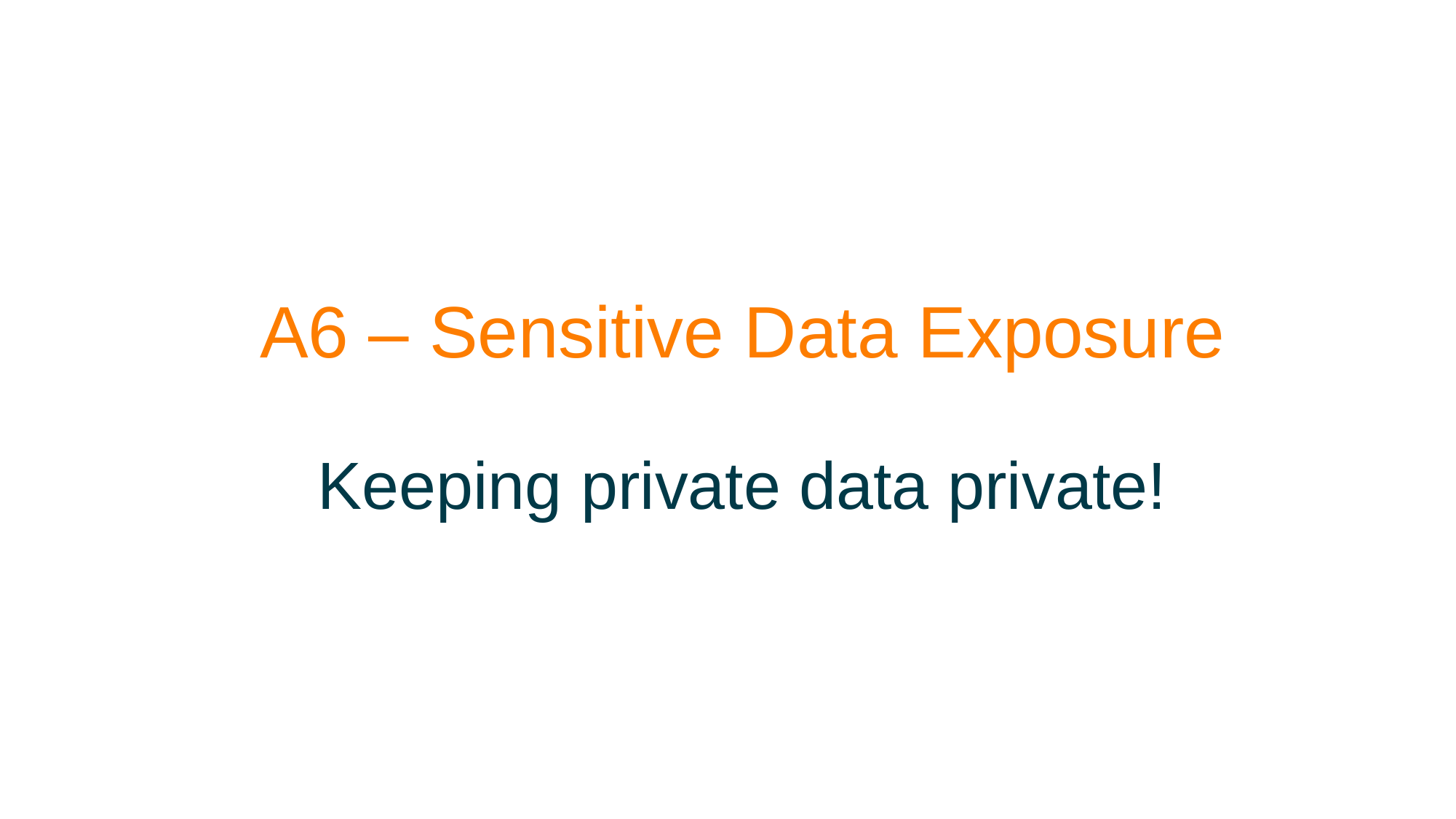

# A6 – Sensitive Data Exposure Keeping private data private!